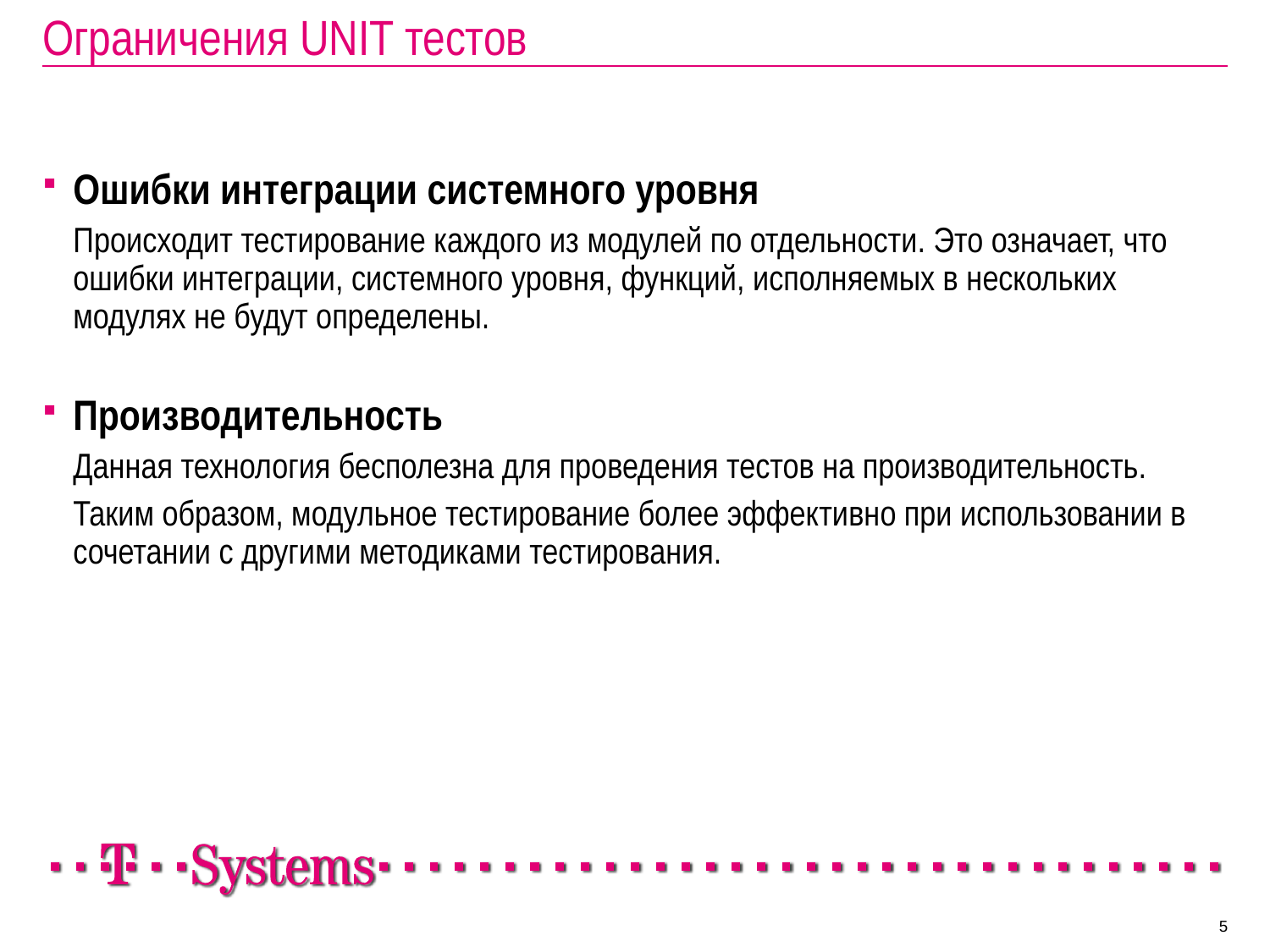

# Ограничения UNIT тестов

Ошибки интеграции системного уровня
	Происходит тестирование каждого из модулей по отдельности. Это означает, что ошибки интеграции, системного уровня, функций, исполняемых в нескольких модулях не будут определены.

Производительность
	Данная технология бесполезна для проведения тестов на производительность.
	Таким образом, модульное тестирование более эффективно при использовании в сочетании с другими методиками тестирования.
5